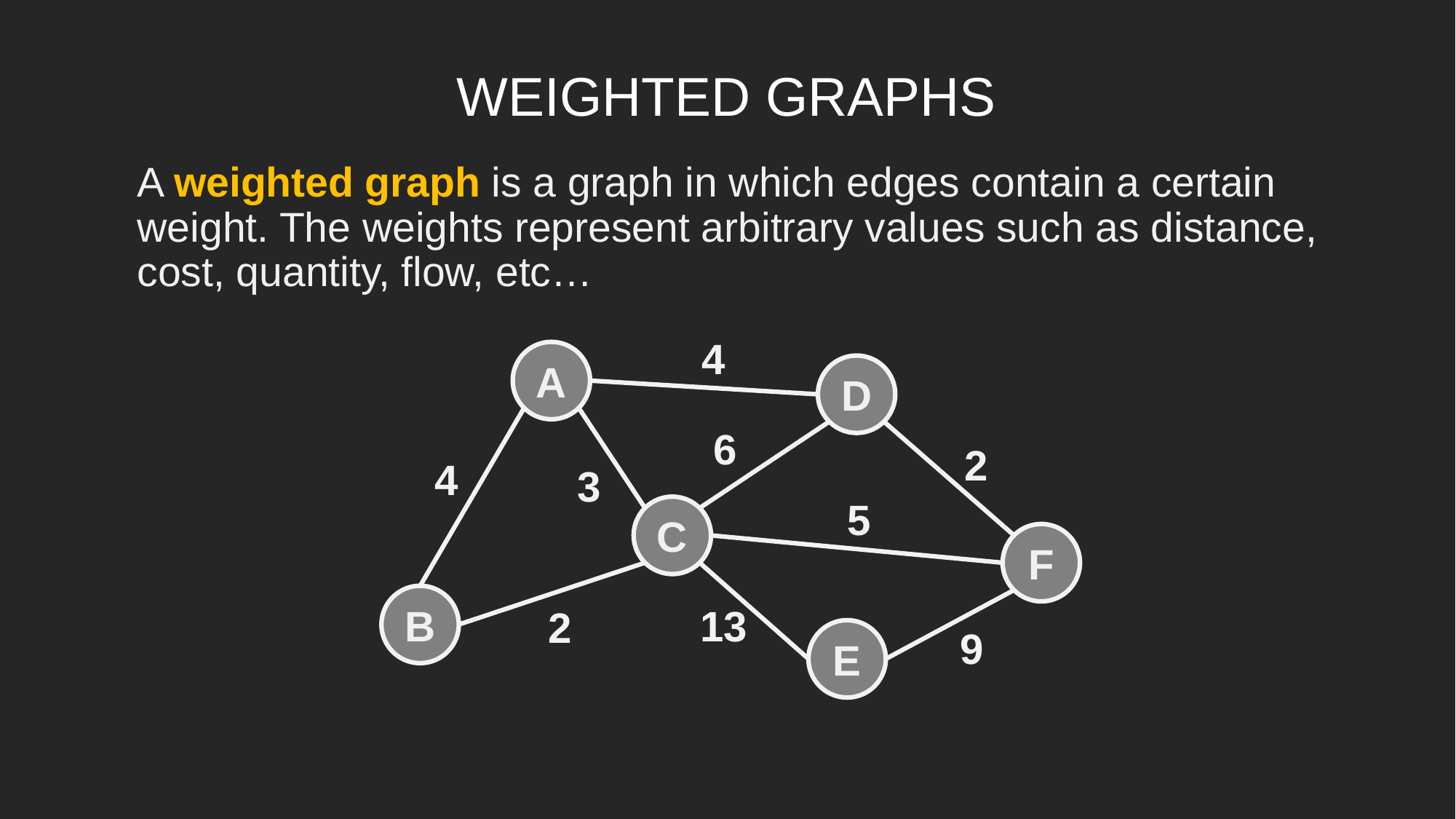

# WEIGHTED GRAPHS
A weighted graph is a graph in which edges contain a certain weight. The weights represent arbitrary values such as distance, cost, quantity, flow, etc…
4
A
D
6
2
4
3
5
C
F
B
13
2
9
E